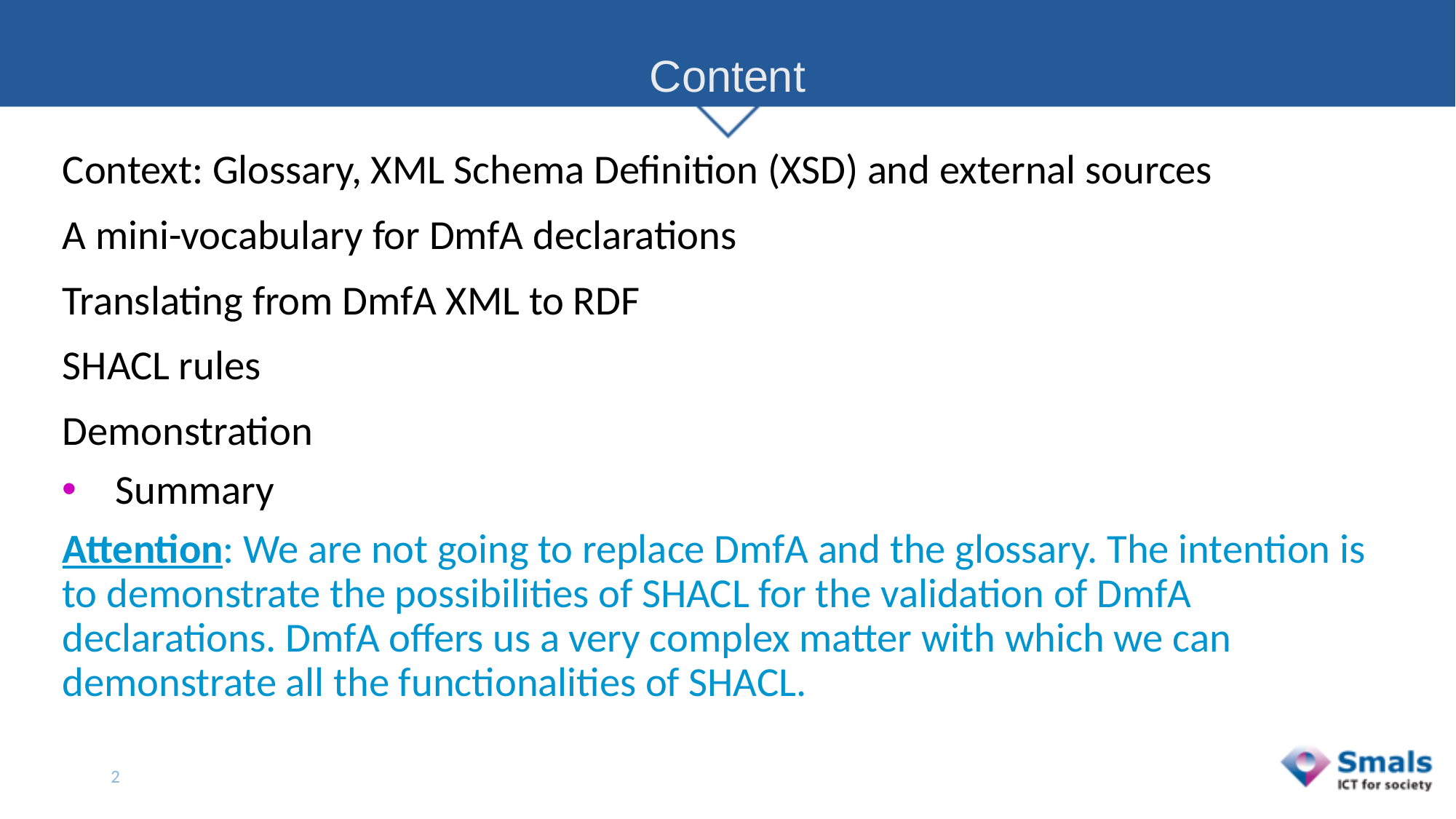

# Content
Context: Glossary, XML Schema Definition (XSD) and external sources
A mini-vocabulary for DmfA declarations
Translating from DmfA XML to RDF
SHACL rules
Demonstration
Summary
Attention: We are not going to replace DmfA and the glossary. The intention is to demonstrate the possibilities of SHACL for the validation of DmfA declarations. DmfA offers us a very complex matter with which we can demonstrate all the functionalities of SHACL.